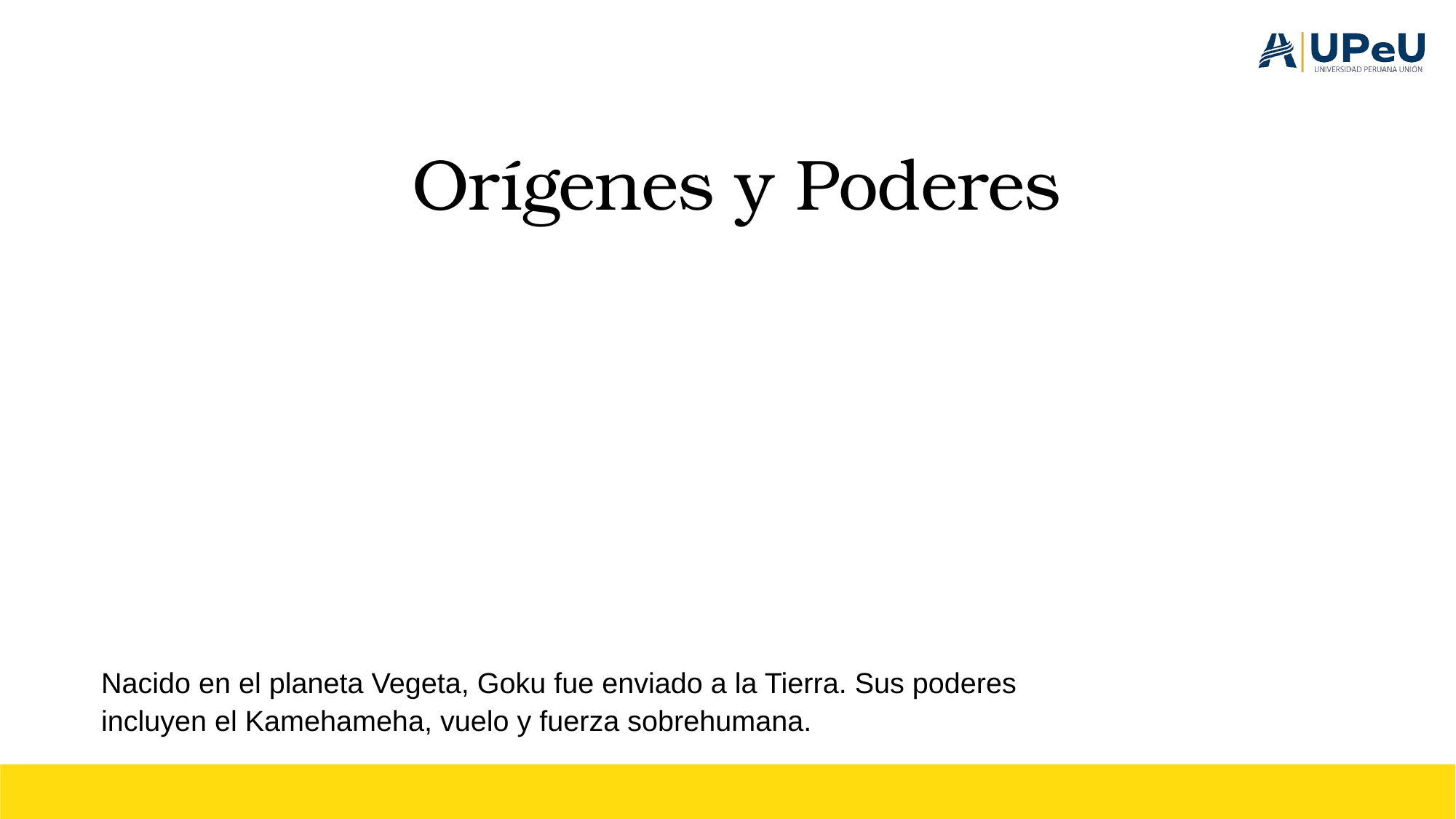

# Orígenes y Poderes
Nacido en el planeta Vegeta, Goku fue enviado a la Tierra. Sus poderes incluyen el Kamehameha, vuelo y fuerza sobrehumana.